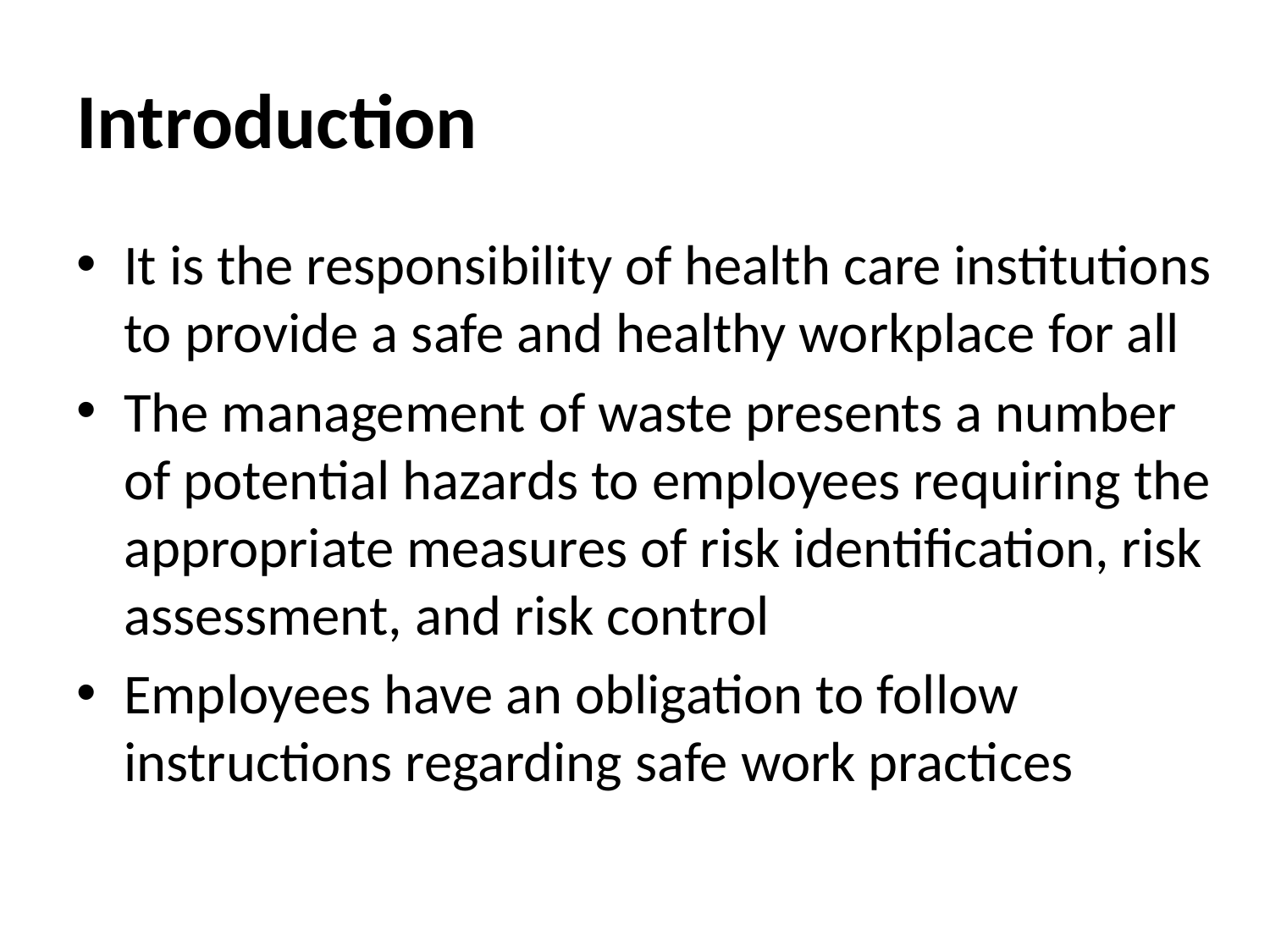

# Introduction
It is the responsibility of health care institutions to provide a safe and healthy workplace for all
The management of waste presents a number of potential hazards to employees requiring the appropriate measures of risk identification, risk assessment, and risk control
Employees have an obligation to follow instructions regarding safe work practices